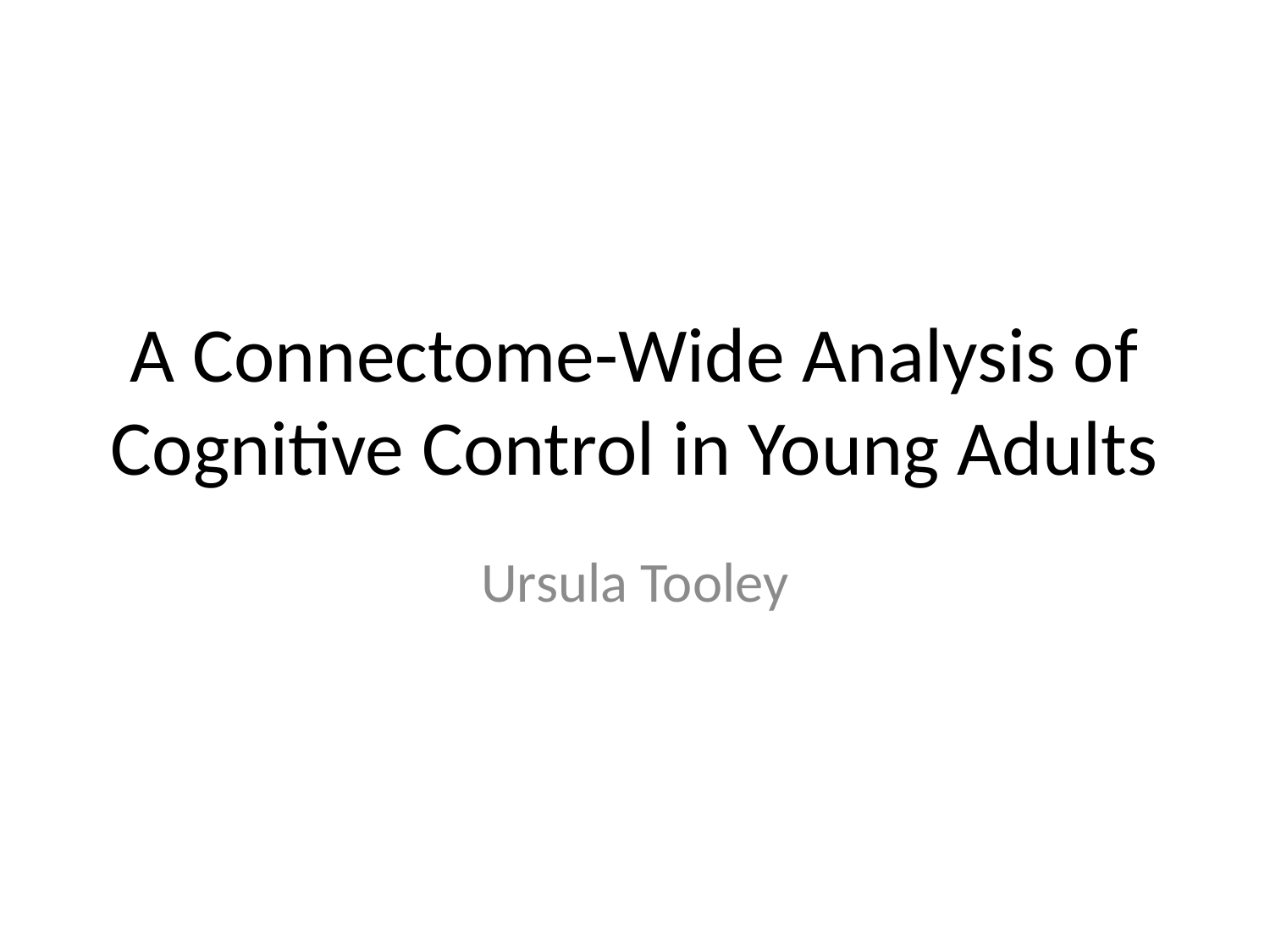

# A Connectome-Wide Analysis of Cognitive Control in Young Adults
Ursula Tooley